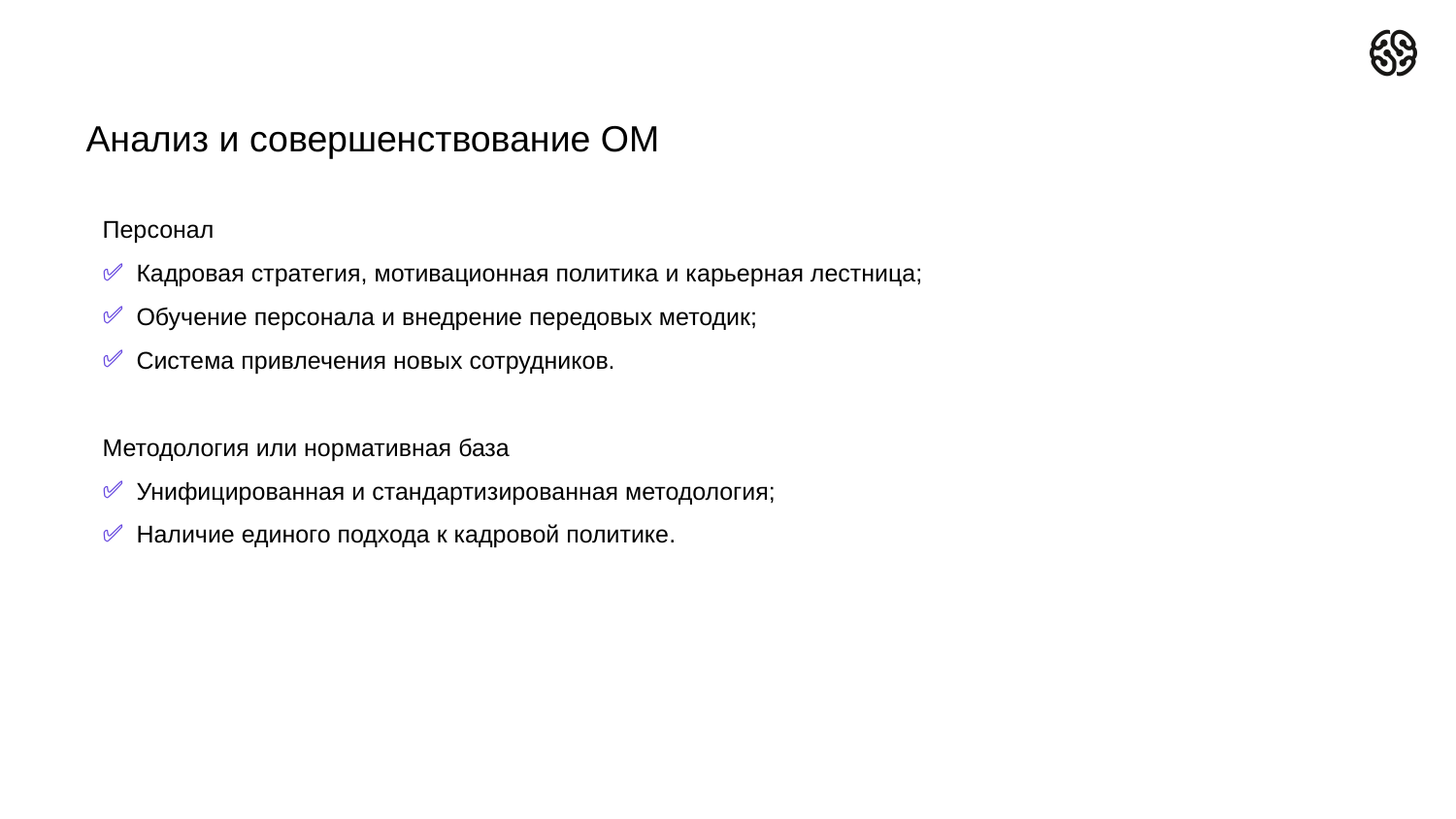

# Анализ и совершенствование ОМ
Персонал
 Кадровая стратегия, мотивационная политика и карьерная лестница;
 Обучение персонала и внедрение передовых методик;
 Система привлечения новых сотрудников.

Методология или нормативная база
 Унифицированная и стандартизированная методология;
 Наличие единого подхода к кадровой политике.